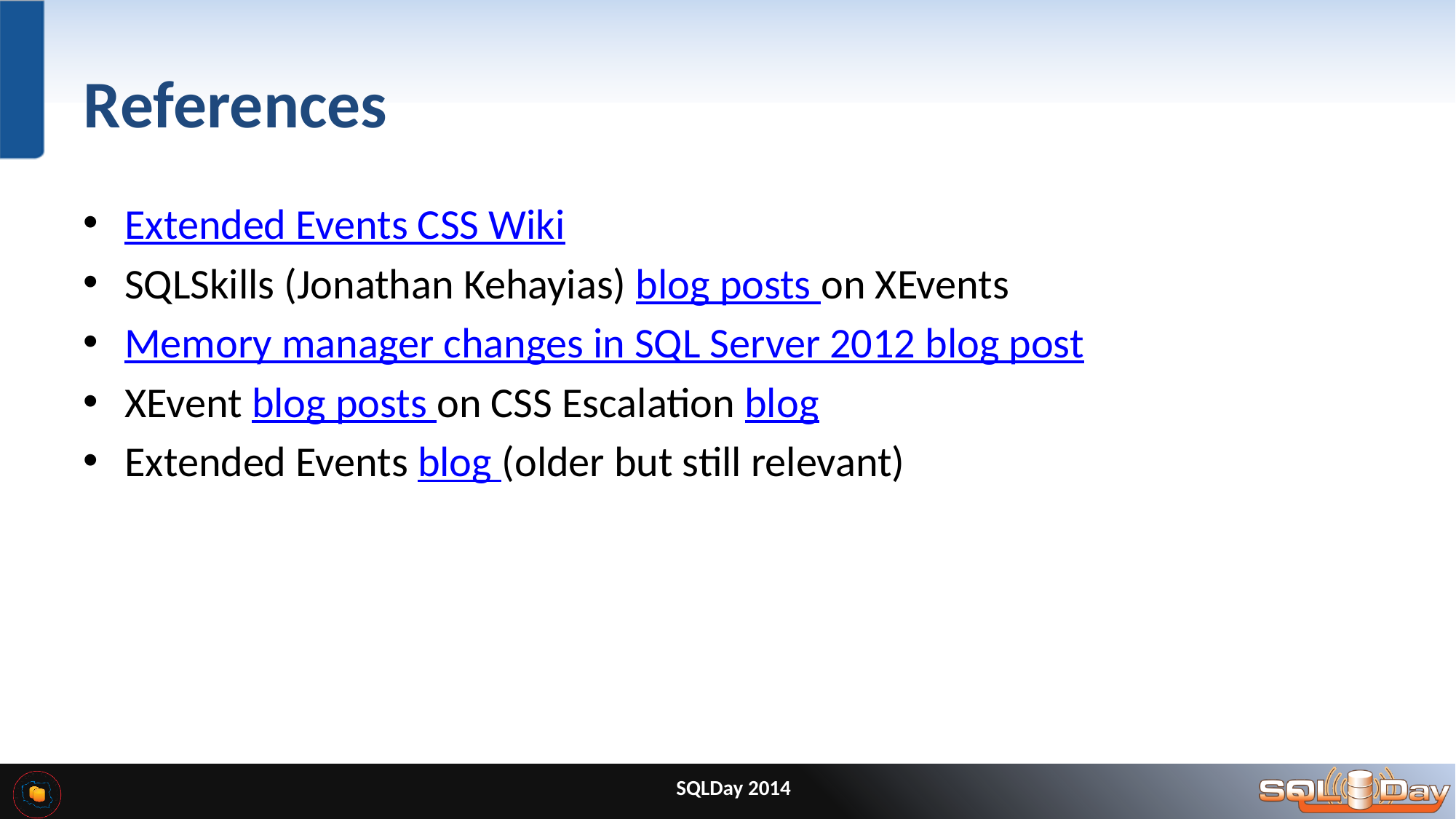

# References
Extended Events CSS Wiki
SQLSkills (Jonathan Kehayias) blog posts on XEvents
Memory manager changes in SQL Server 2012 blog post
XEvent blog posts on CSS Escalation blog
Extended Events blog (older but still relevant)
SQLDay 2014